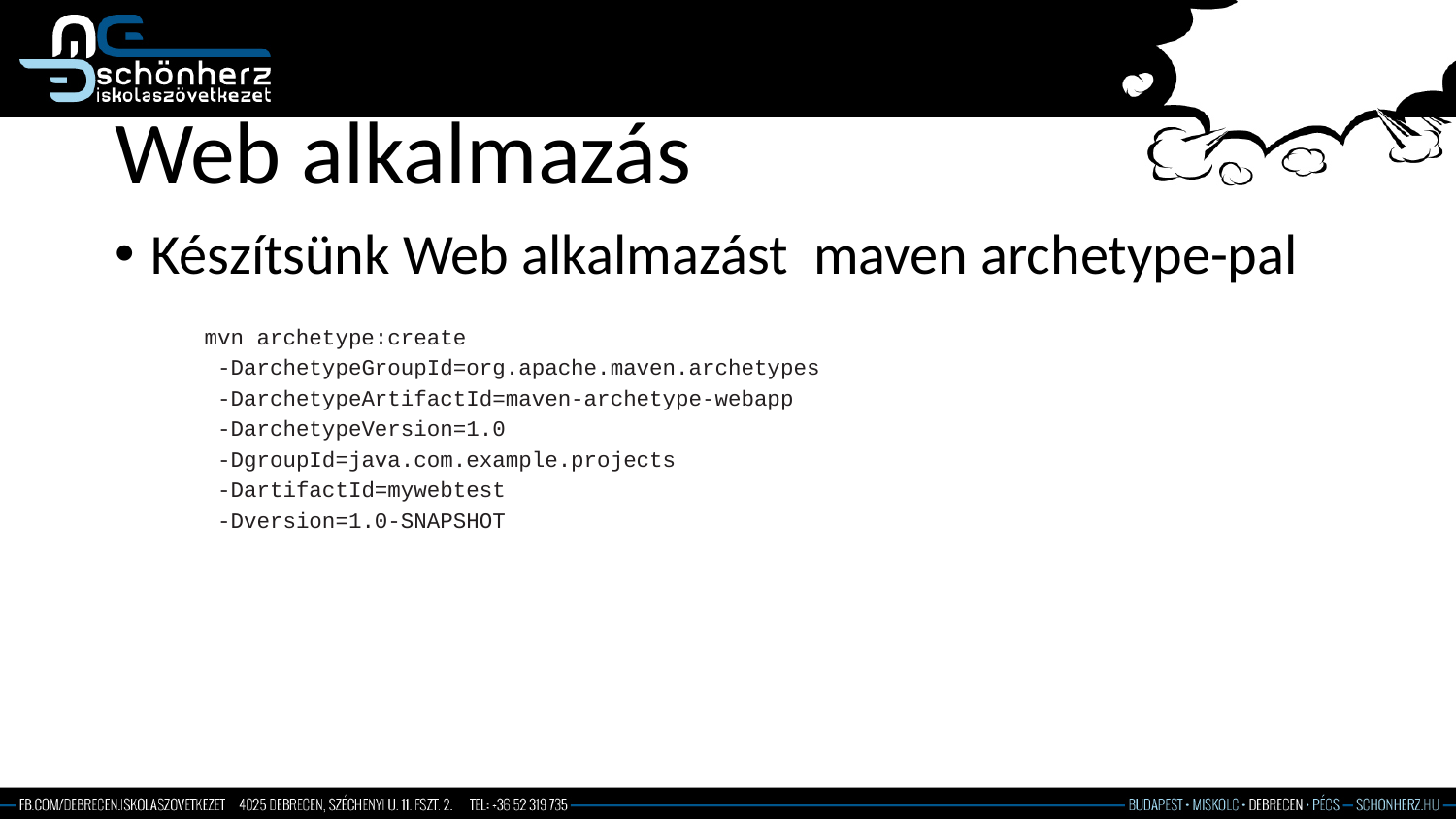

# Web alkalmazás
Készítsünk Web alkalmazást  maven archetype-pal

mvn archetype:create
 -DarchetypeGroupId=org.apache.maven.archetypes
 -DarchetypeArtifactId=maven-archetype-webapp
 -DarchetypeVersion=1.0
 -DgroupId=java.com.example.projects
 -DartifactId=mywebtest
 -Dversion=1.0-SNAPSHOT